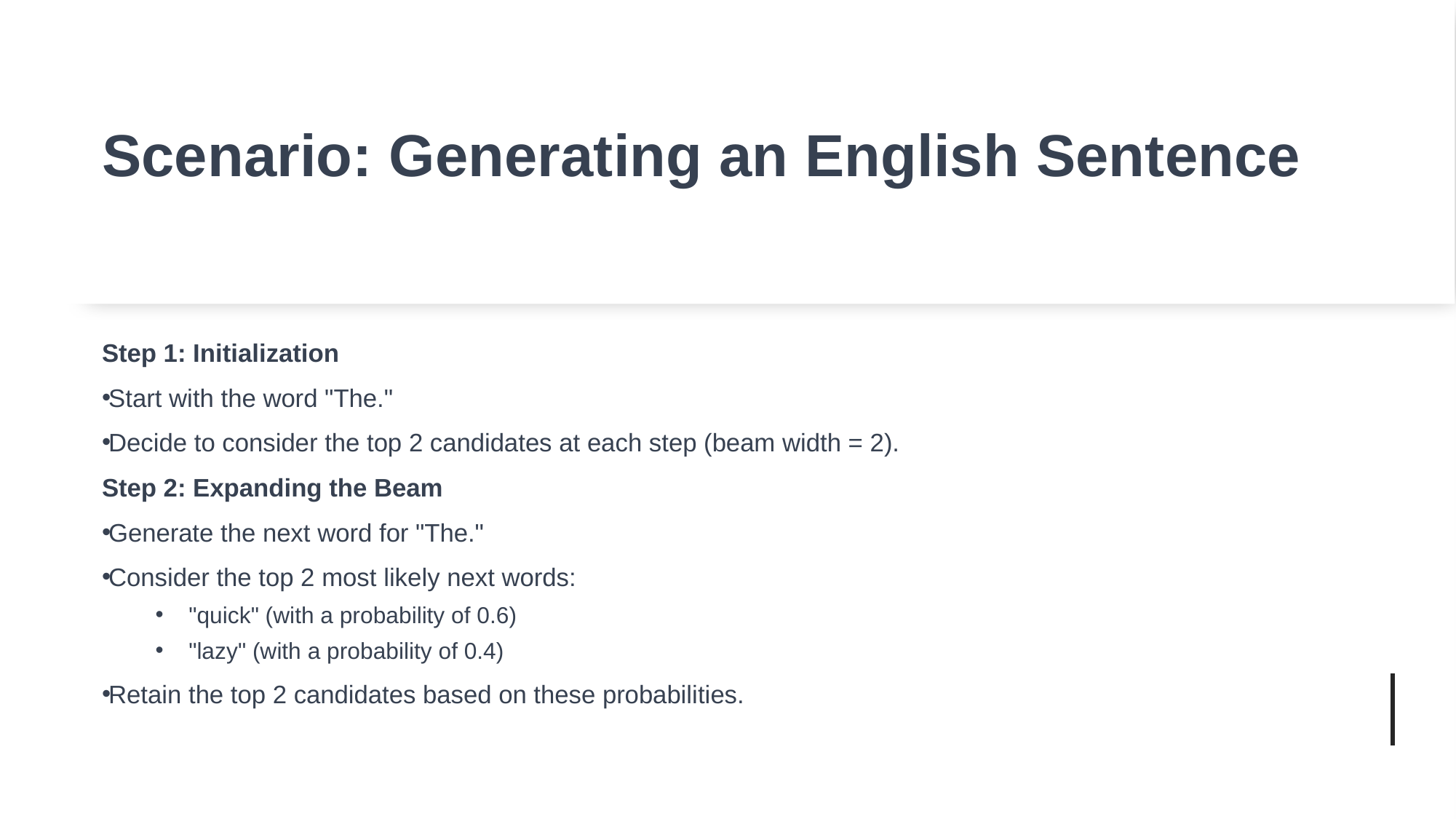

# Scenario: Generating an English Sentence
Step 1: Initialization
Start with the word "The."
Decide to consider the top 2 candidates at each step (beam width = 2).
Step 2: Expanding the Beam
Generate the next word for "The."
Consider the top 2 most likely next words:
"quick" (with a probability of 0.6)
"lazy" (with a probability of 0.4)
Retain the top 2 candidates based on these probabilities.